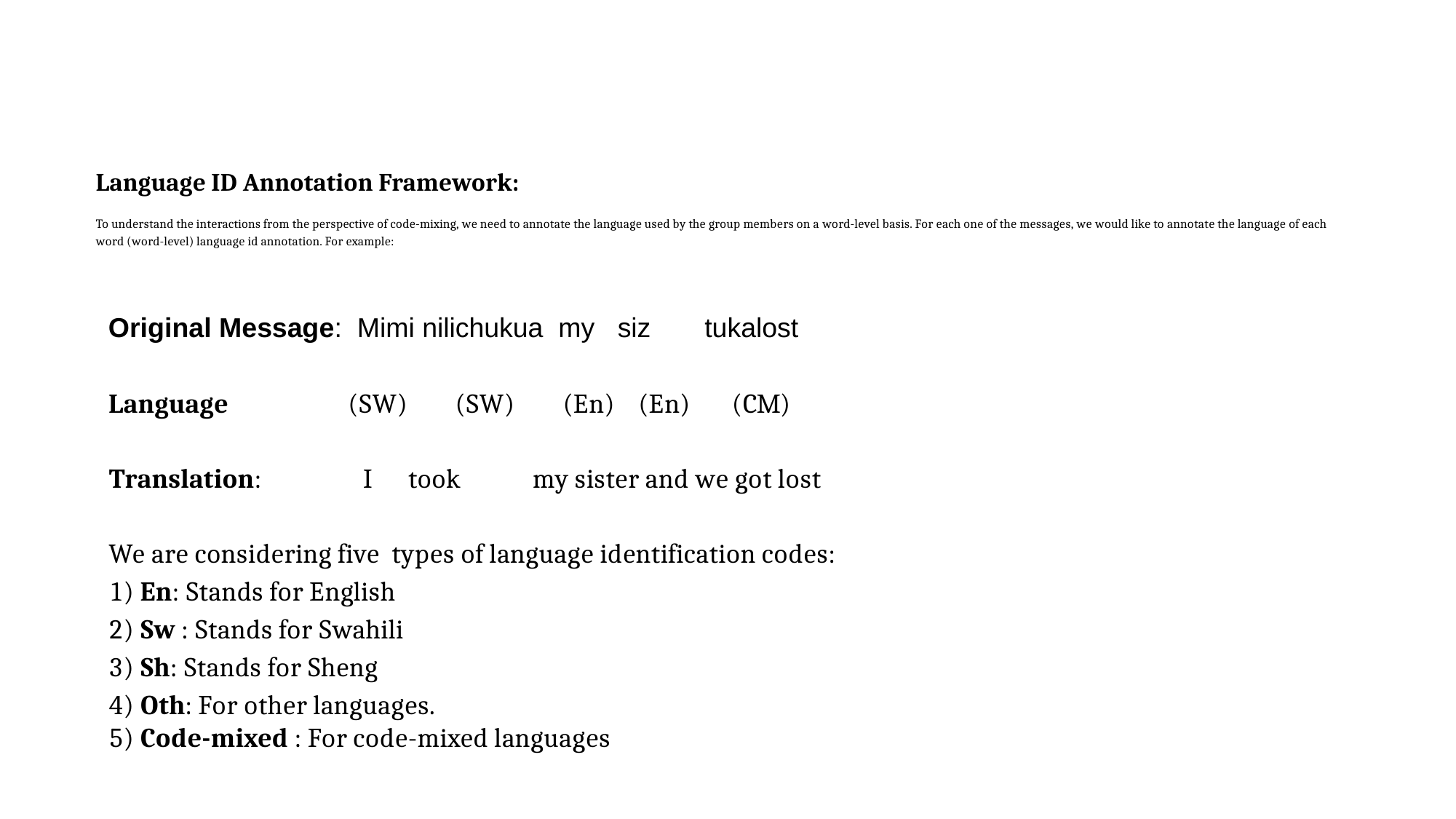

# Language ID Annotation Framework:   To understand the interactions from the perspective of code-mixing, we need to annotate the language used by the group members on a word-level basis. For each one of the messages, we would like to annotate the language of each word (word-level) language id annotation. For example:
Original Message:  Mimi nilichukua  my   siz       tukalost

Language                    (SW)        (SW)	   (En)    (En)       (CM)

Translation:                 I      took            my sister and we got lost

We are considering five  types of language identification codes:
1) En: Stands for English
2) Sw : Stands for Swahili
3) Sh: Stands for Sheng
4) Oth: For other languages.
5) Code-mixed : For code-mixed languages